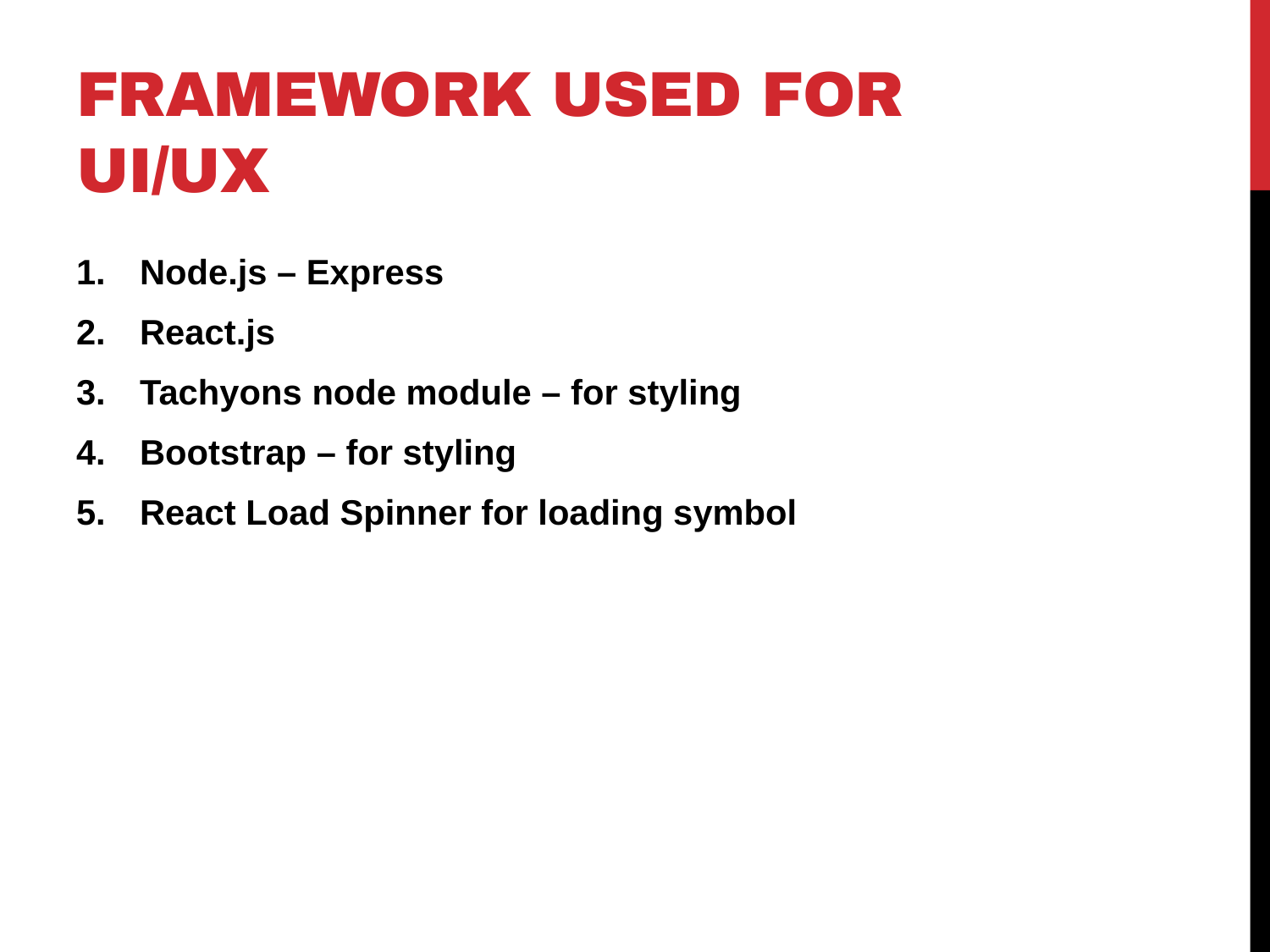

# Framework USED for UI/UX
Node.js – Express
React.js
Tachyons node module – for styling
Bootstrap – for styling
React Load Spinner for loading symbol